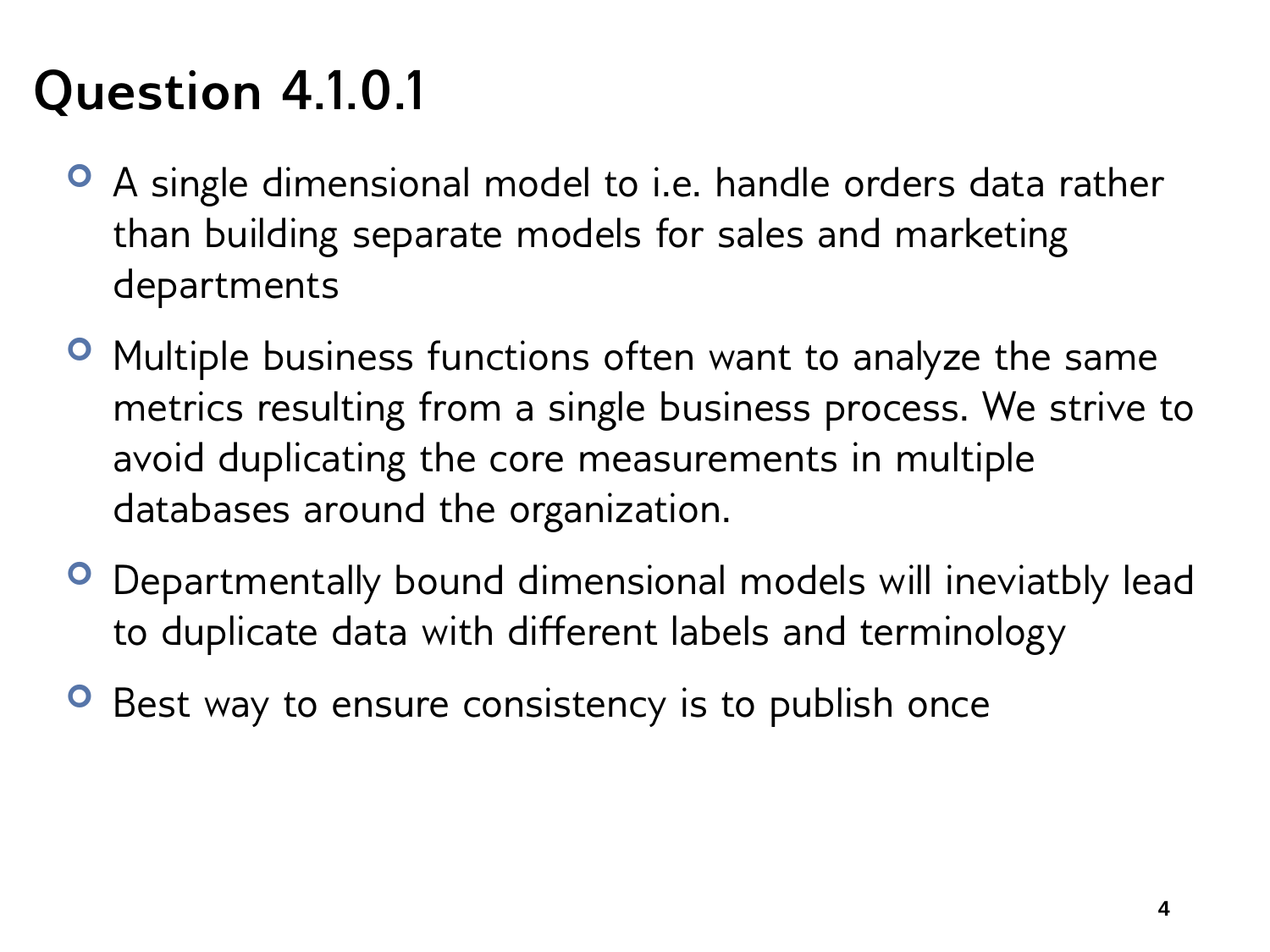

# Question 4.1.0.1
A single dimensional model to i.e. handle orders data rather than building separate models for sales and marketing departments
Multiple business functions often want to analyze the same metrics resulting from a single business process. We strive to avoid duplicating the core measurements in multiple databases around the organization.
Departmentally bound dimensional models will ineviatbly lead to duplicate data with different labels and terminology
Best way to ensure consistency is to publish once
4